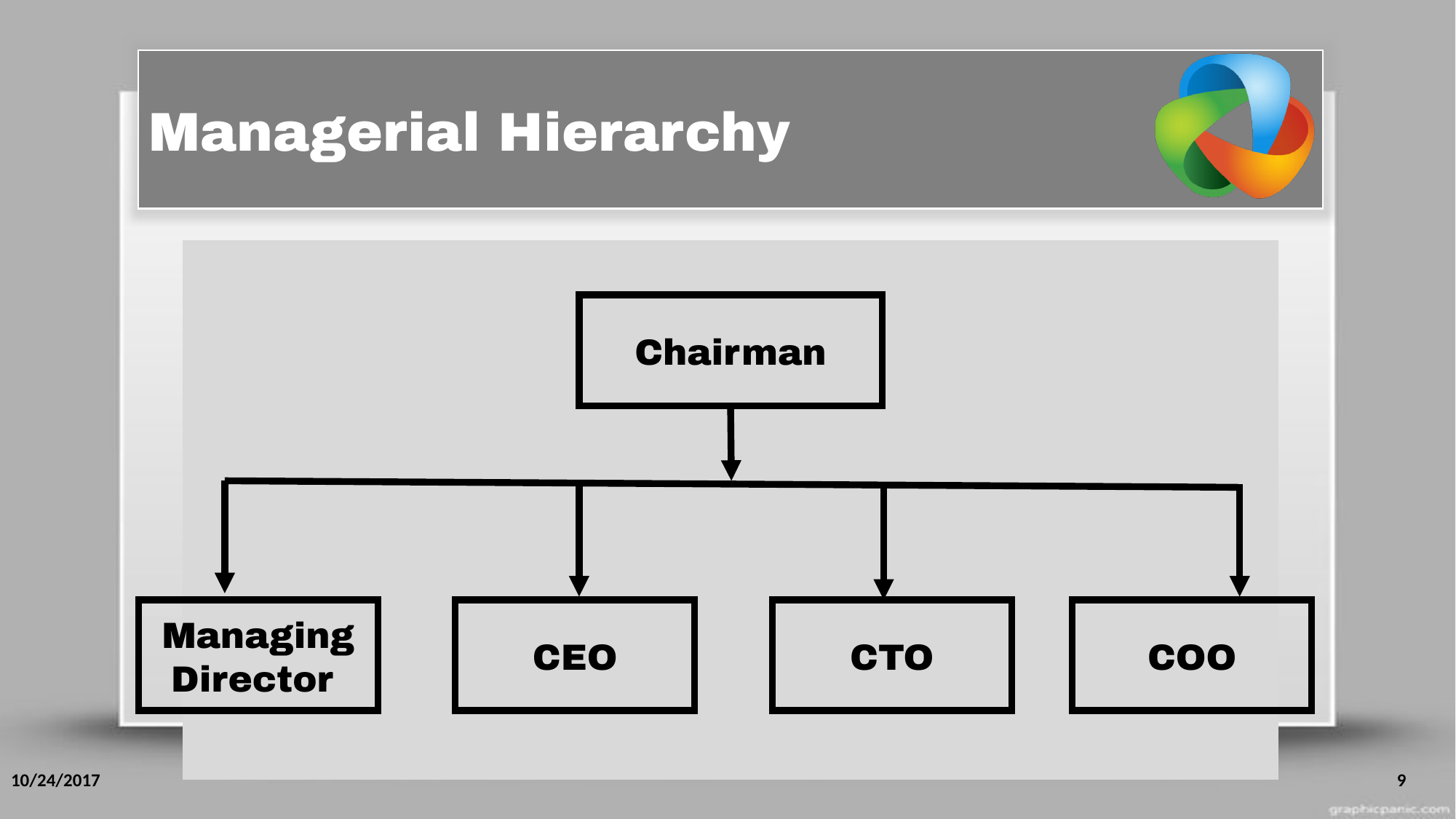

Managerial Hierarchy

Chairman
Managing Director
CEO
CTO
COO
10/24/2017
9